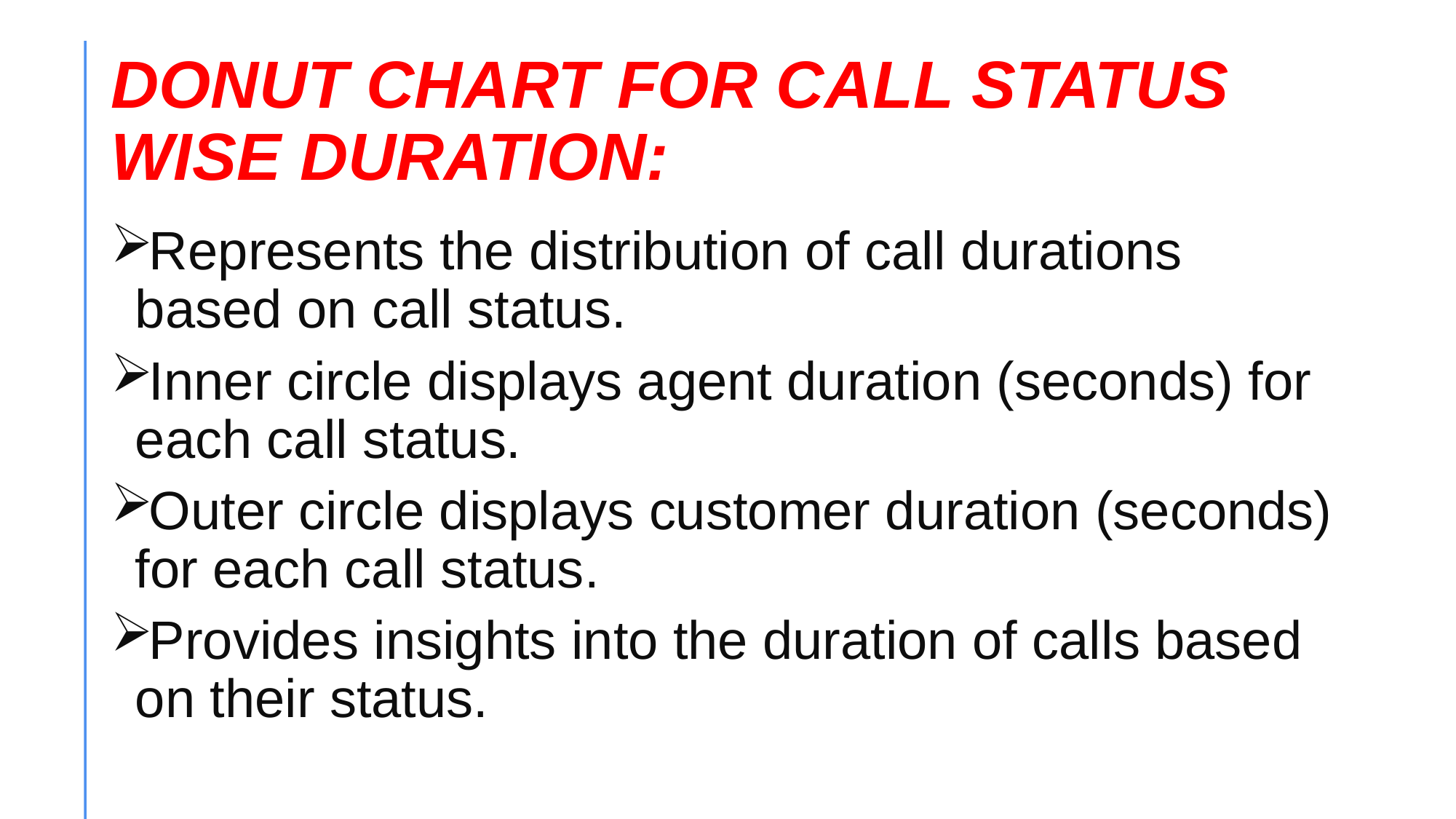

# DONUT CHART FOR CALL STATUS WISE DURATION:
Represents the distribution of call durations based on call status.
Inner circle displays agent duration (seconds) for each call status.
Outer circle displays customer duration (seconds) for each call status.
Provides insights into the duration of calls based on their status.